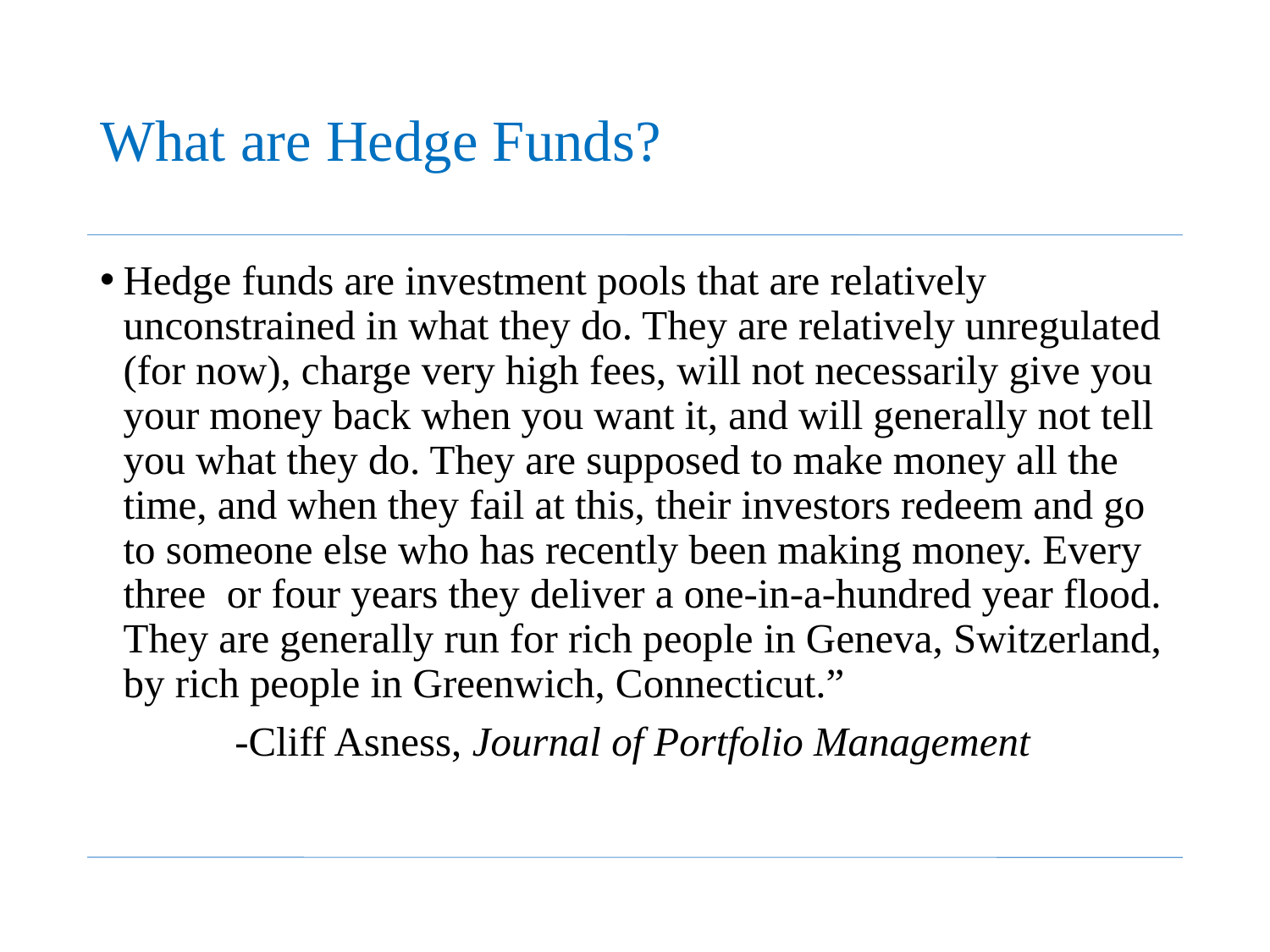

# What are Hedge Funds?
Hedge funds are investment pools that are relatively unconstrained in what they do. They are relatively unregulated (for now), charge very high fees, will not necessarily give you your money back when you want it, and will generally not tell you what they do. They are supposed to make money all the time, and when they fail at this, their investors redeem and go to someone else who has recently been making money. Every three  or four years they deliver a one-in-a-hundred year flood. They are generally run for rich people in Geneva, Switzerland, by rich people in Greenwich, Connecticut.”
		 -Cliff Asness, Journal of Portfolio Management